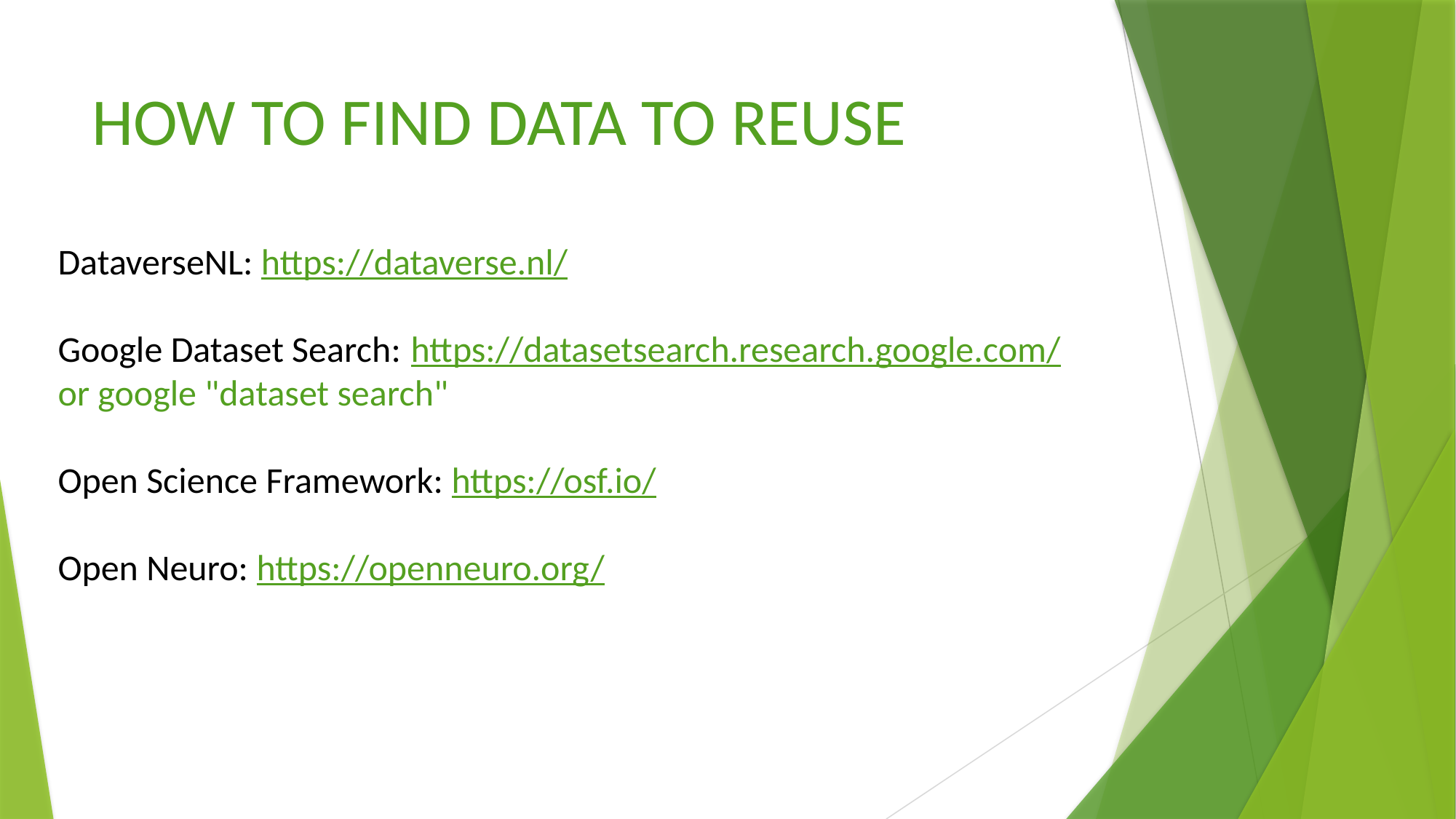

# How to find data to reuse
DataverseNL: https://dataverse.nl/
Google Dataset Search::https://datasetsearch.research.google.com/  or google "dataset search"

Open Science Framework: https://osf.io/

Open Neuro: https://openneuro.org/